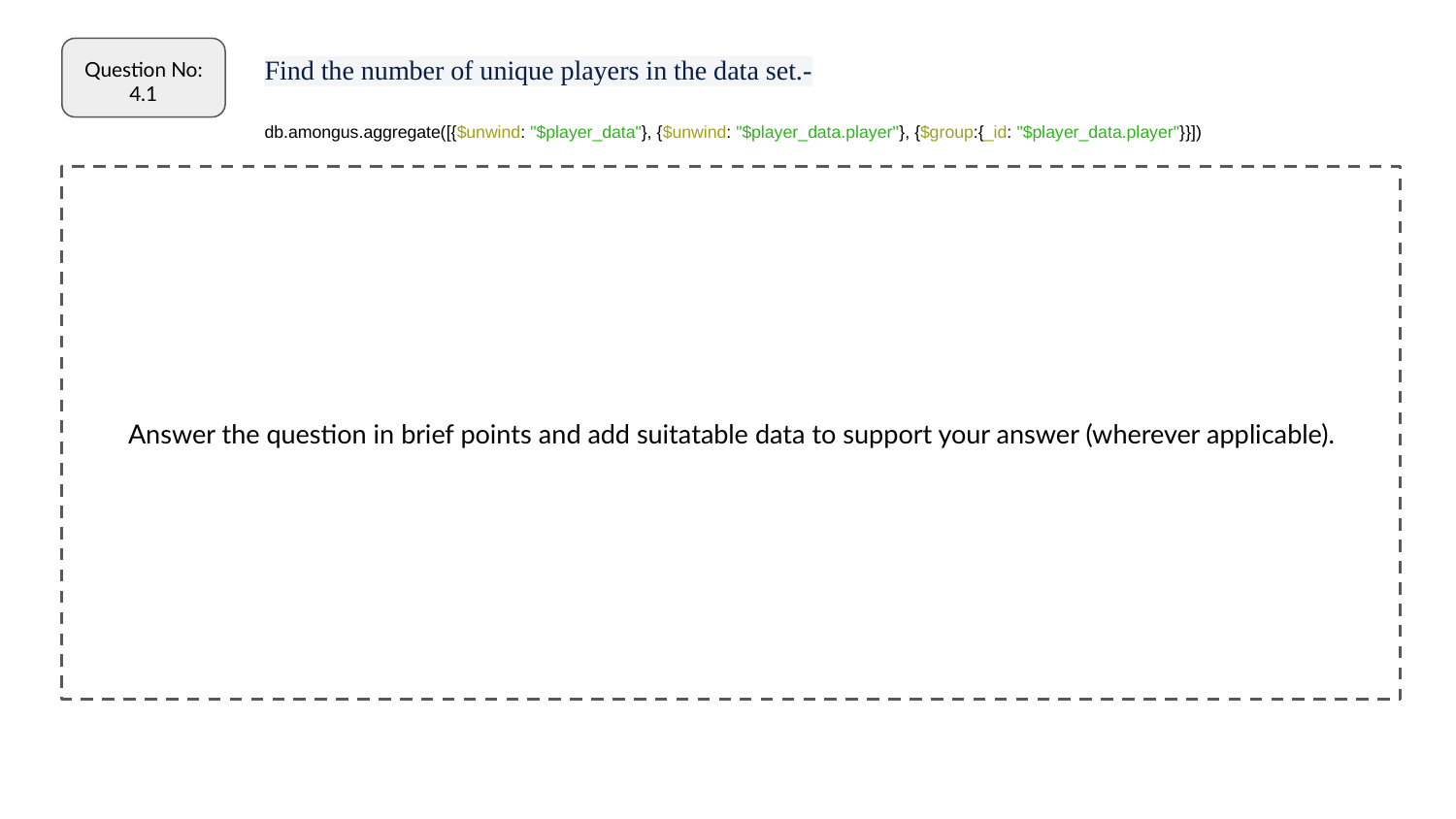

Question No:
4.1
Find the number of unique players in the data set.-

db.amongus.aggregate([{$unwind: "$player_data"}, {$unwind: "$player_data.player"}, {$group:{_id: "$player_data.player"}}])

Answer the question in brief points and add suitatable data to support your answer (wherever applicable).